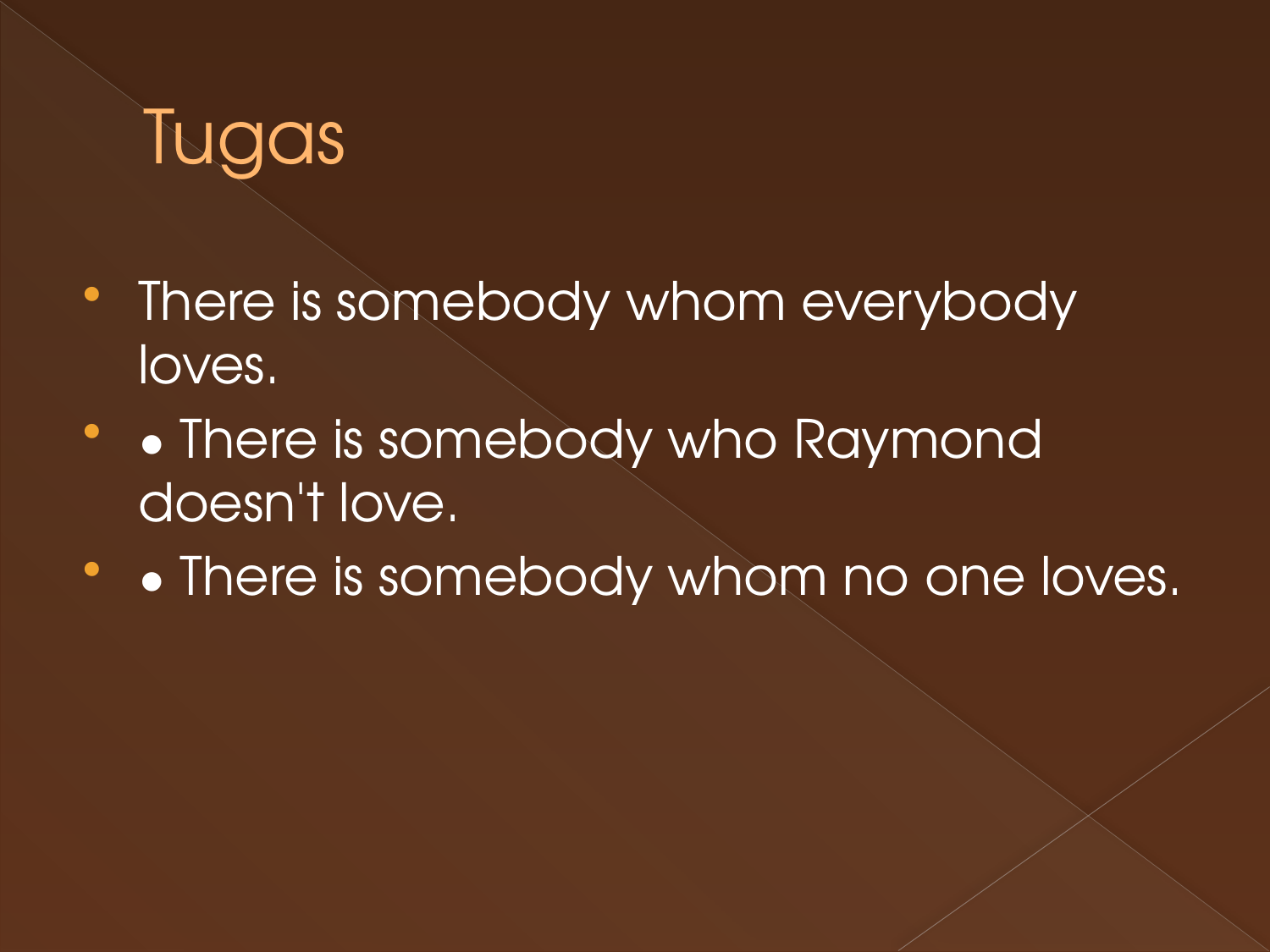

# Tugas
There is somebody whom everybody loves.
• There is somebody who Raymond doesn't love.
• There is somebody whom no one loves.